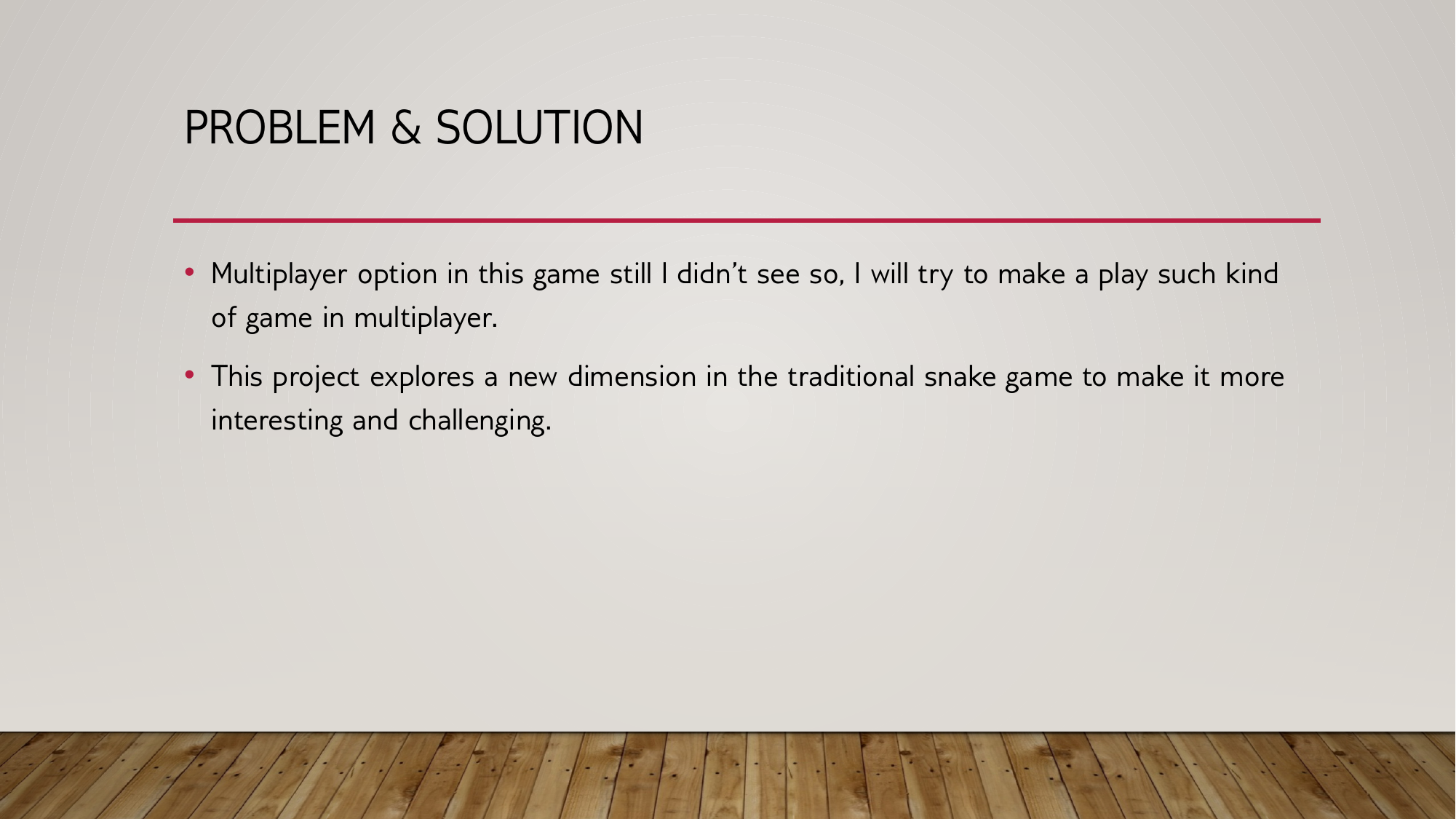

# Problem & solution
Multiplayer option in this game still I didn’t see so, I will try to make a play such kind of game in multiplayer.
This project explores a new dimension in the traditional snake game to make it more interesting and challenging.